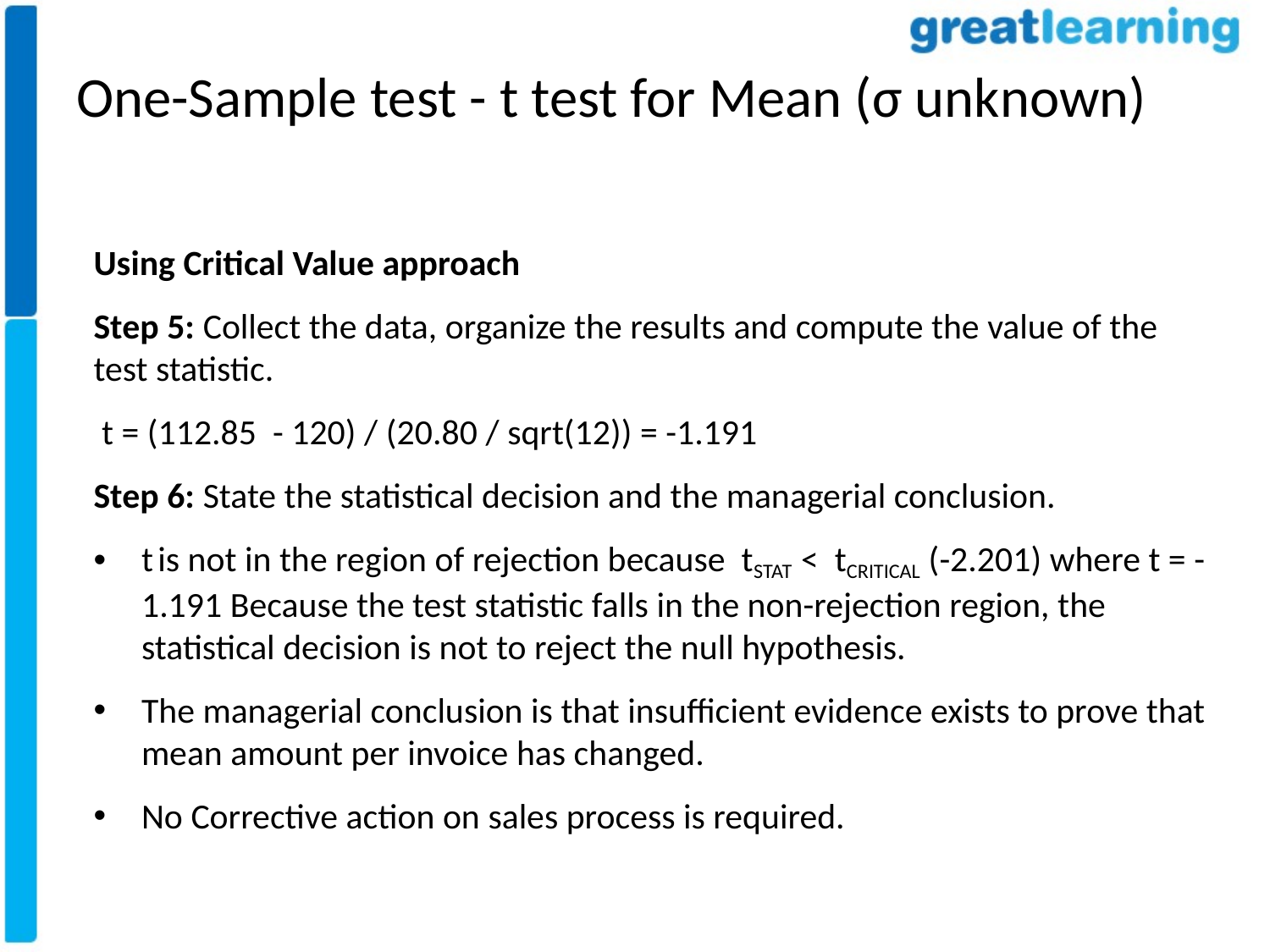

One-Sample test - t test for Mean (σ unknown)
Using Critical Value approach
Step 5: Collect the data, organize the results and compute the value of the test statistic.
 t = (112.85  - 120) / (20.80 / sqrt(12)) = -1.191
Step 6: State the statistical decision and the managerial conclusion.
t is not in the region of rejection because  tSTAT  <  tCRITICAL (-2.201) where t = - 1.191 Because the test statistic falls in the non-rejection region, the statistical decision is not to reject the null hypothesis.
The managerial conclusion is that insufficient evidence exists to prove that mean amount per invoice has changed.
No Corrective action on sales process is required.